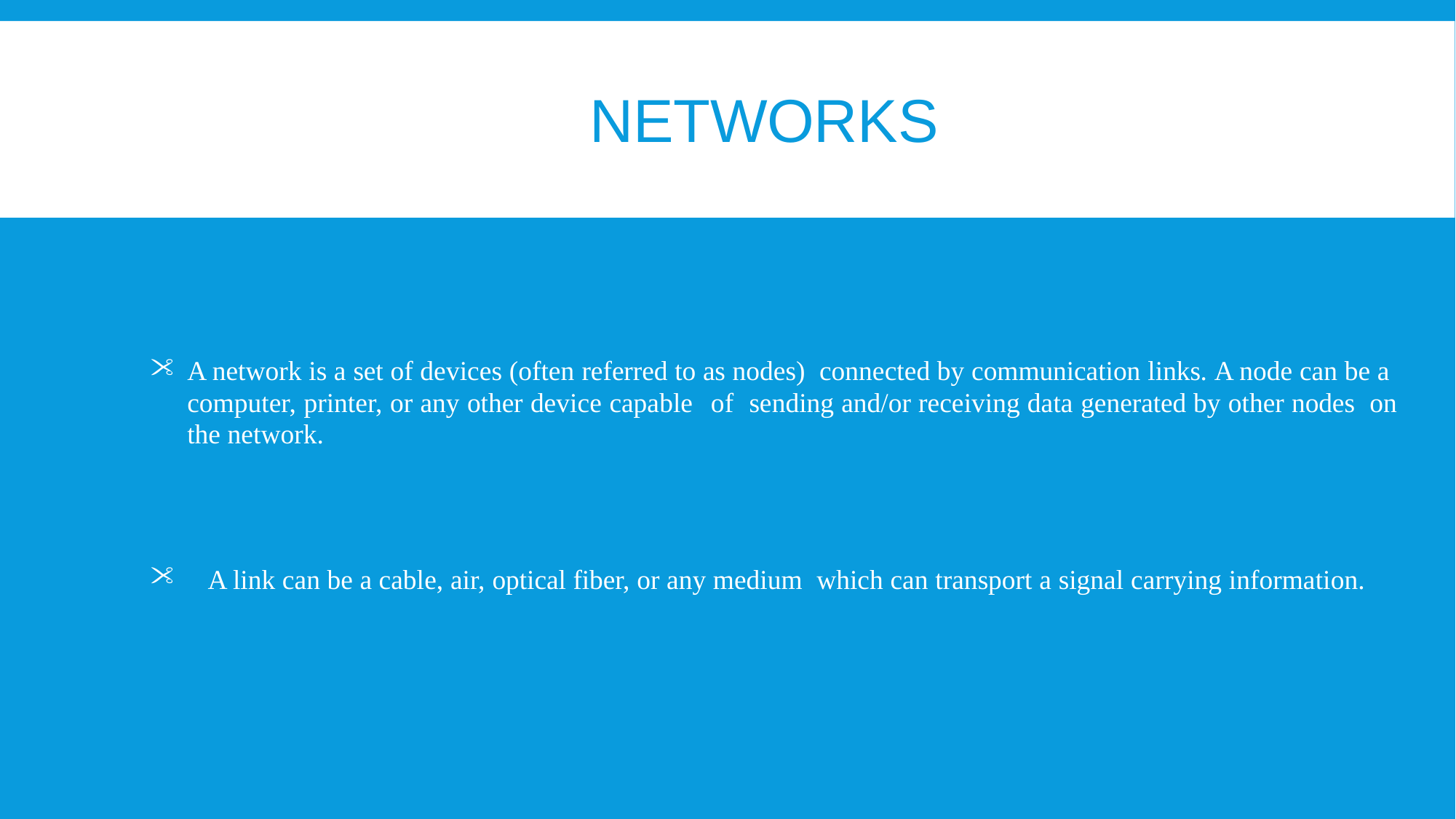

# NETWORKS

A network is a set of devices (often referred to as nodes)  connected by communication links. A node can be a  computer, printer, or any other device capable of  sending and/or receiving data generated by other nodes  on the network.

   A link can be a cable, air, optical fiber, or any medium  which can transport a signal carrying information.